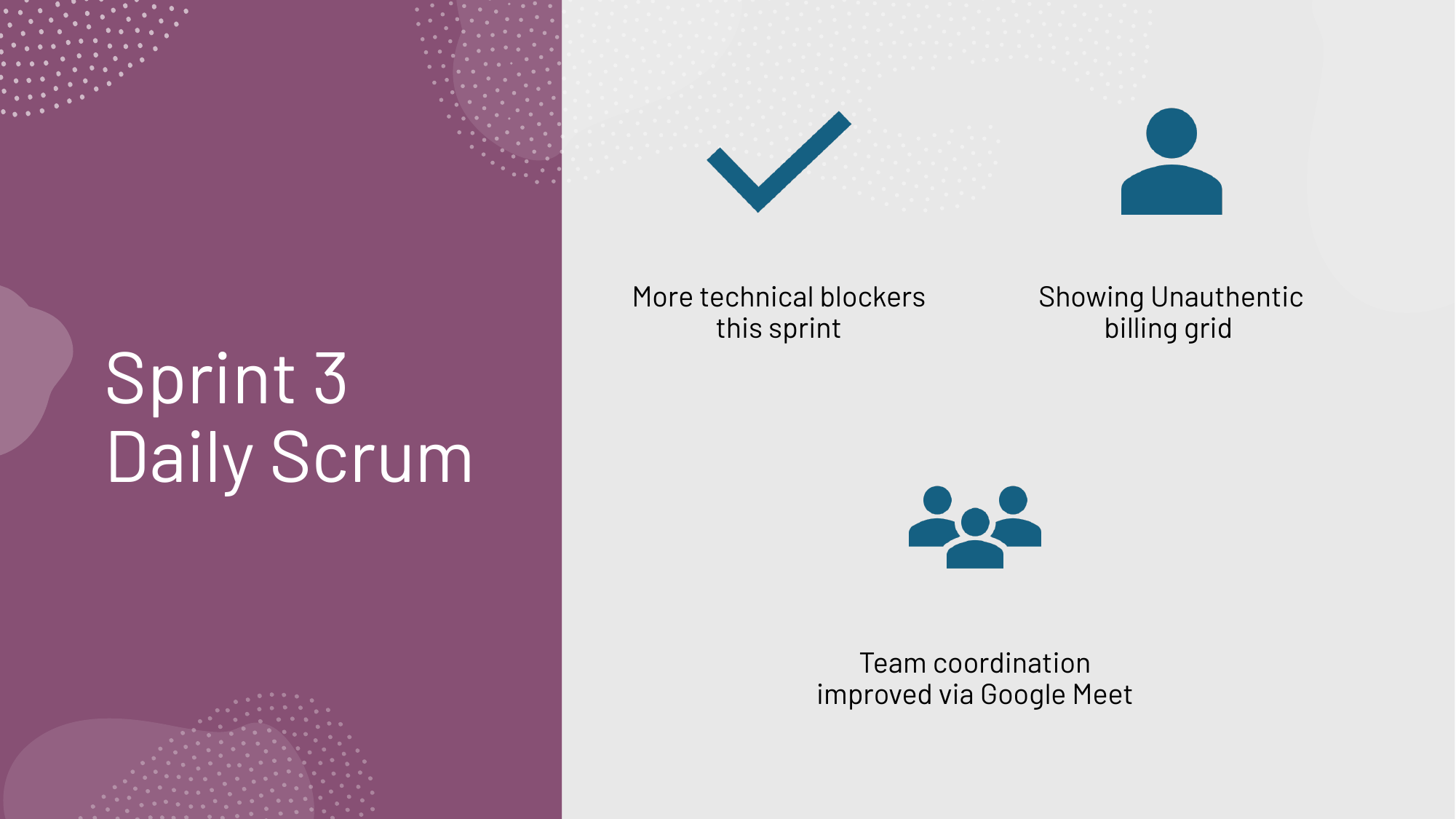

More technical blockers this sprint
Showing Unauthentic billing grid
Team coordination improved via Google Meet
# Sprint 3 Daily Scrum